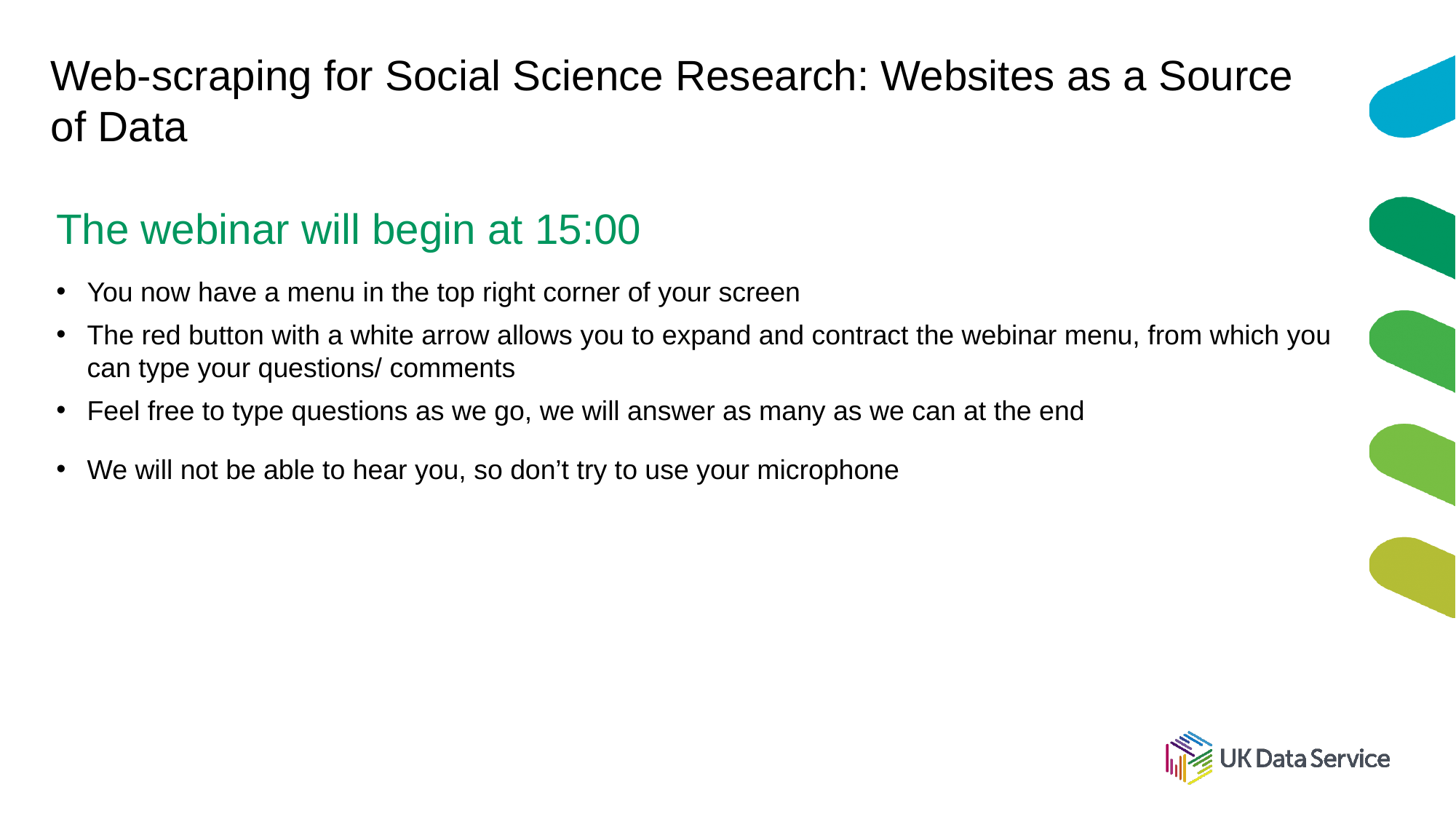

# Web-scraping for Social Science Research: Websites as a Source of Data
The webinar will begin at 15:00
You now have a menu in the top right corner of your screen
The red button with a white arrow allows you to expand and contract the webinar menu, from which you can type your questions/ comments
Feel free to type questions as we go, we will answer as many as we can at the end
We will not be able to hear you, so don’t try to use your microphone